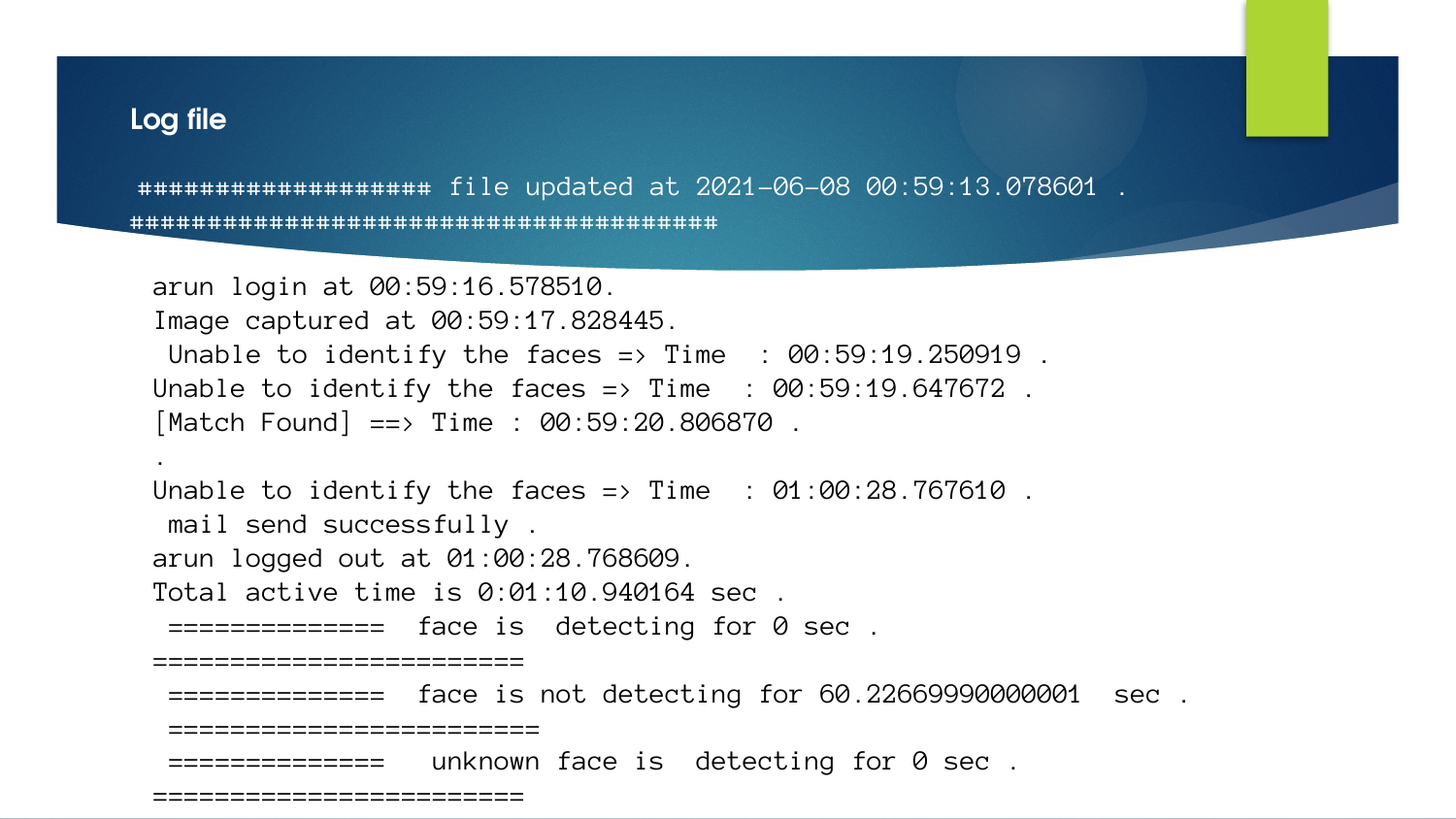

Log file
 ################### file updated at 2021-06-08 00:59:13.078601 . ######################################
arun login at 00:59:16.578510.
Image captured at 00:59:17.828445.
 Unable to identify the faces => Time  : 00:59:19.250919 .
Unable to identify the faces => Time  : 00:59:19.647672 .
[Match Found] ==> Time : 00:59:20.806870 .
.
Unable to identify the faces => Time  : 01:00:28.767610 .
 mail send successfully .
arun logged out at 01:00:28.768609.
Total active time is 0:01:10.940164 sec .
 ==============  face is  detecting for 0 sec .           ========================
 ==============  face is not detecting for 60.22669990000001  sec .          ========================
 ==============   unknown face is  detecting for 0 sec .            ========================